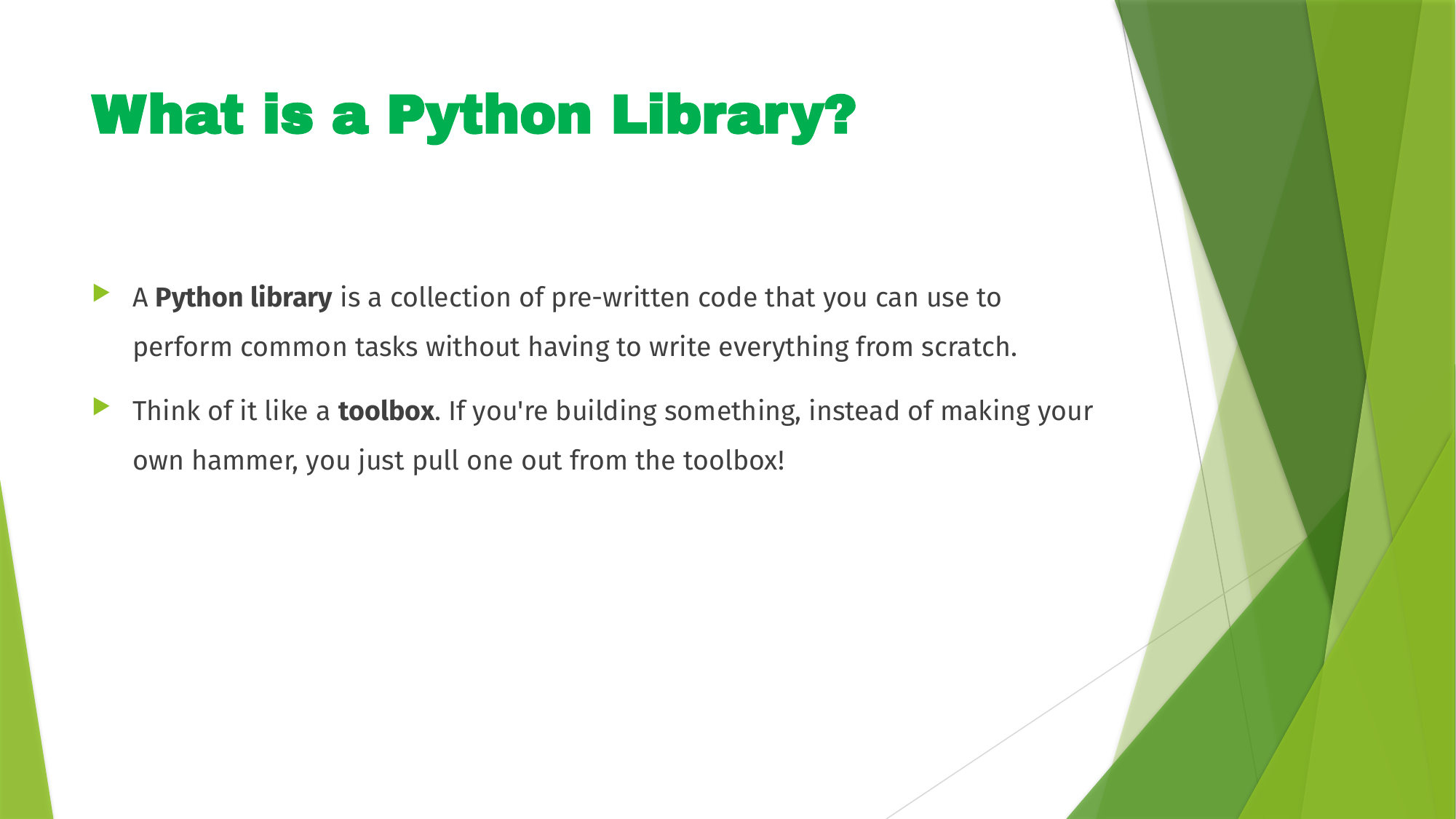

# What is a Python Library?
A Python library is a collection of pre-written code that you can use to perform common tasks without having to write everything from scratch.
Think of it like a toolbox. If you're building something, instead of making your own hammer, you just pull one out from the toolbox!